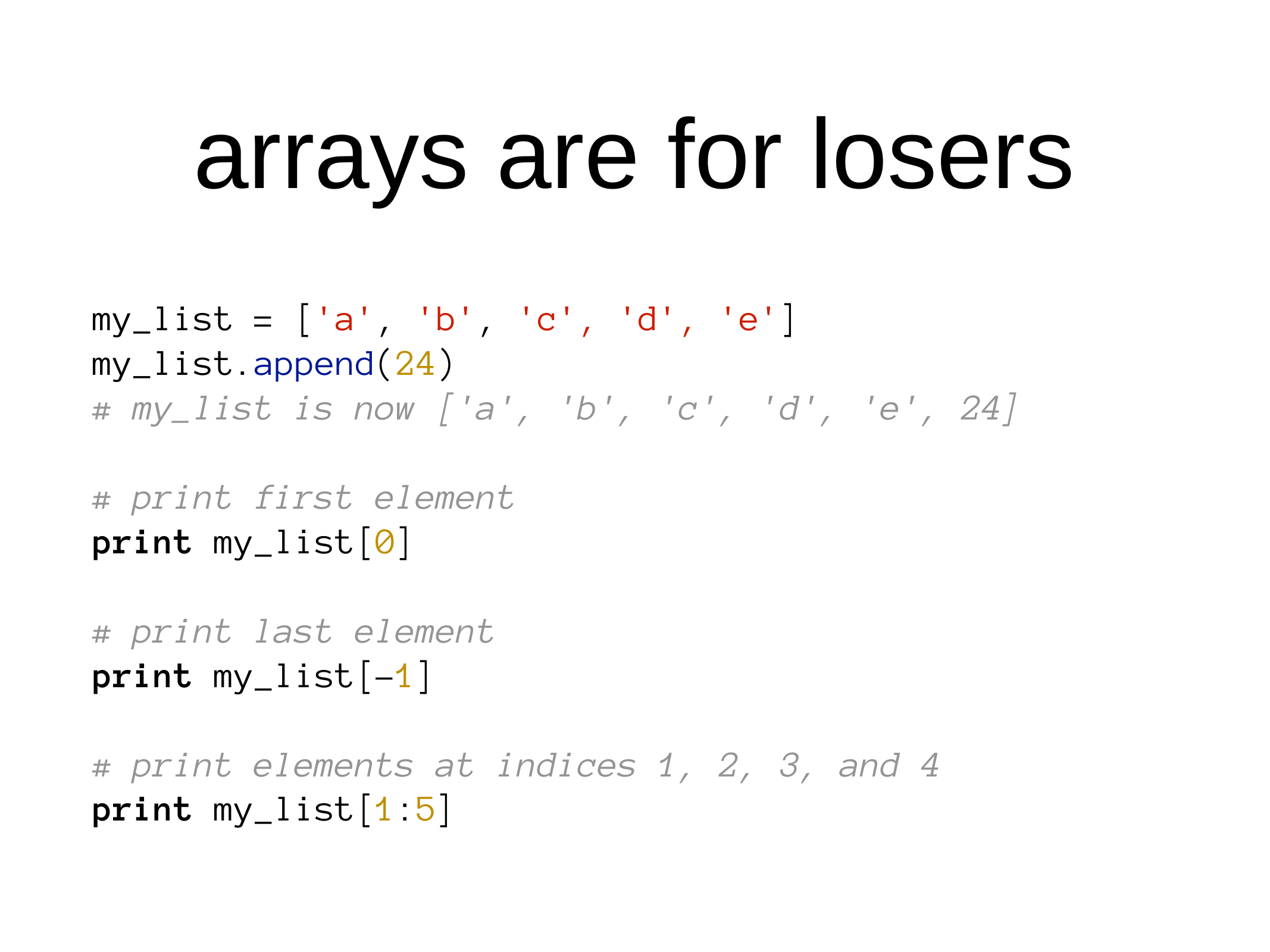

# arrays are for losers
my_list = ['a', 'b', 'c', 'd', 'e']
my_list.append(24)
# my_list is now ['a', 'b', 'c', 'd', 'e', 24]

# print first element
print my_list[0]

# print last element
print my_list[-1]

# print elements at indices 1, 2, 3, and 4
print my_list[1:5]